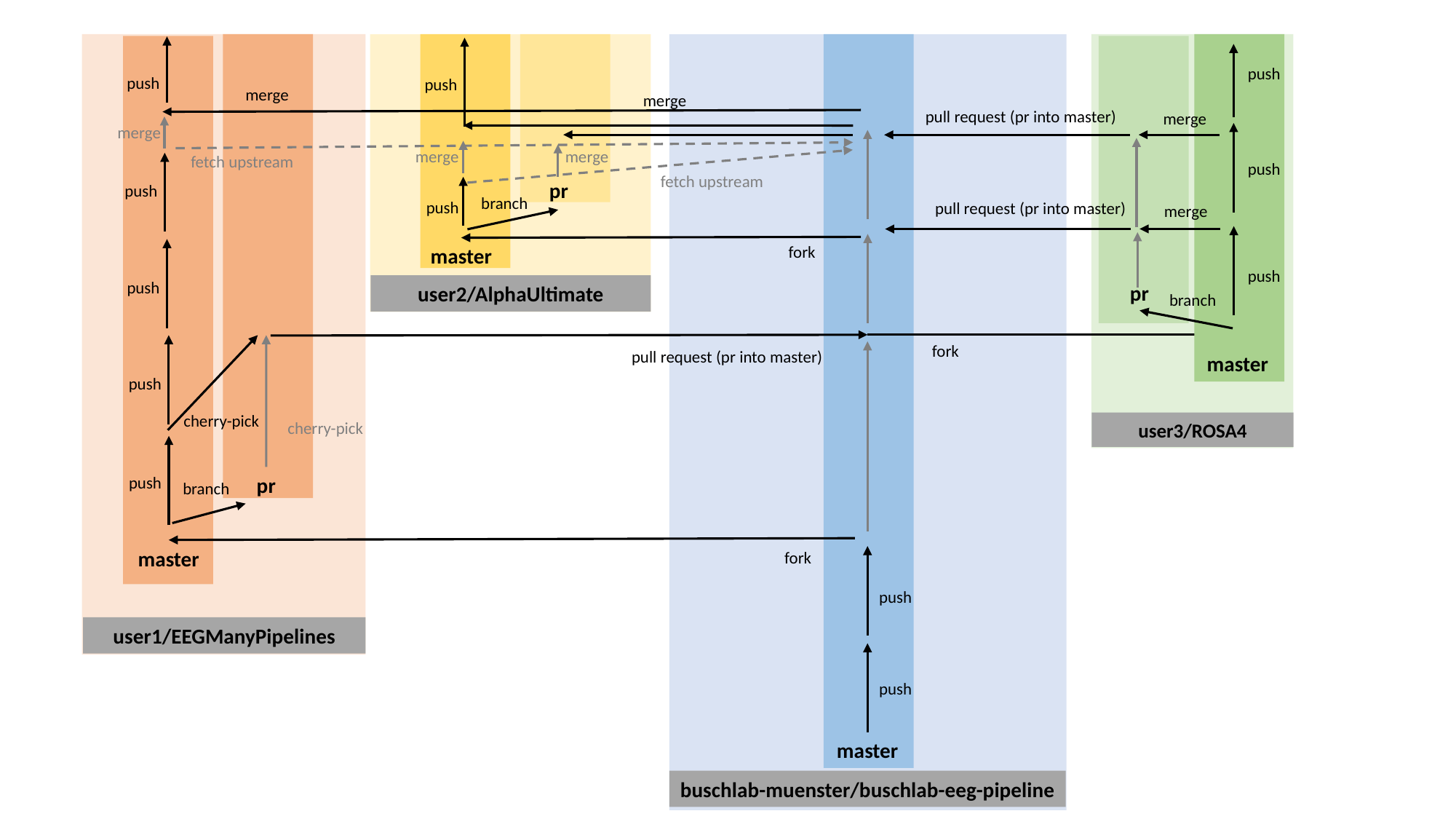

push
push
push
merge
merge
pull request (pr into master)
merge
merge
merge
merge
fetch upstream
push
fetch upstream
pr
push
branch
push
pull request (pr into master)
merge
fork
master
push
push
pr
user2/AlphaUltimate
branch
fork
pull request (pr into master)
master
push
cherry-pick
cherry-pick
user3/ROSA4
pr
push
branch
master
fork
push
user1/EEGManyPipelines
push
master
buschlab-muenster/buschlab-eeg-pipeline